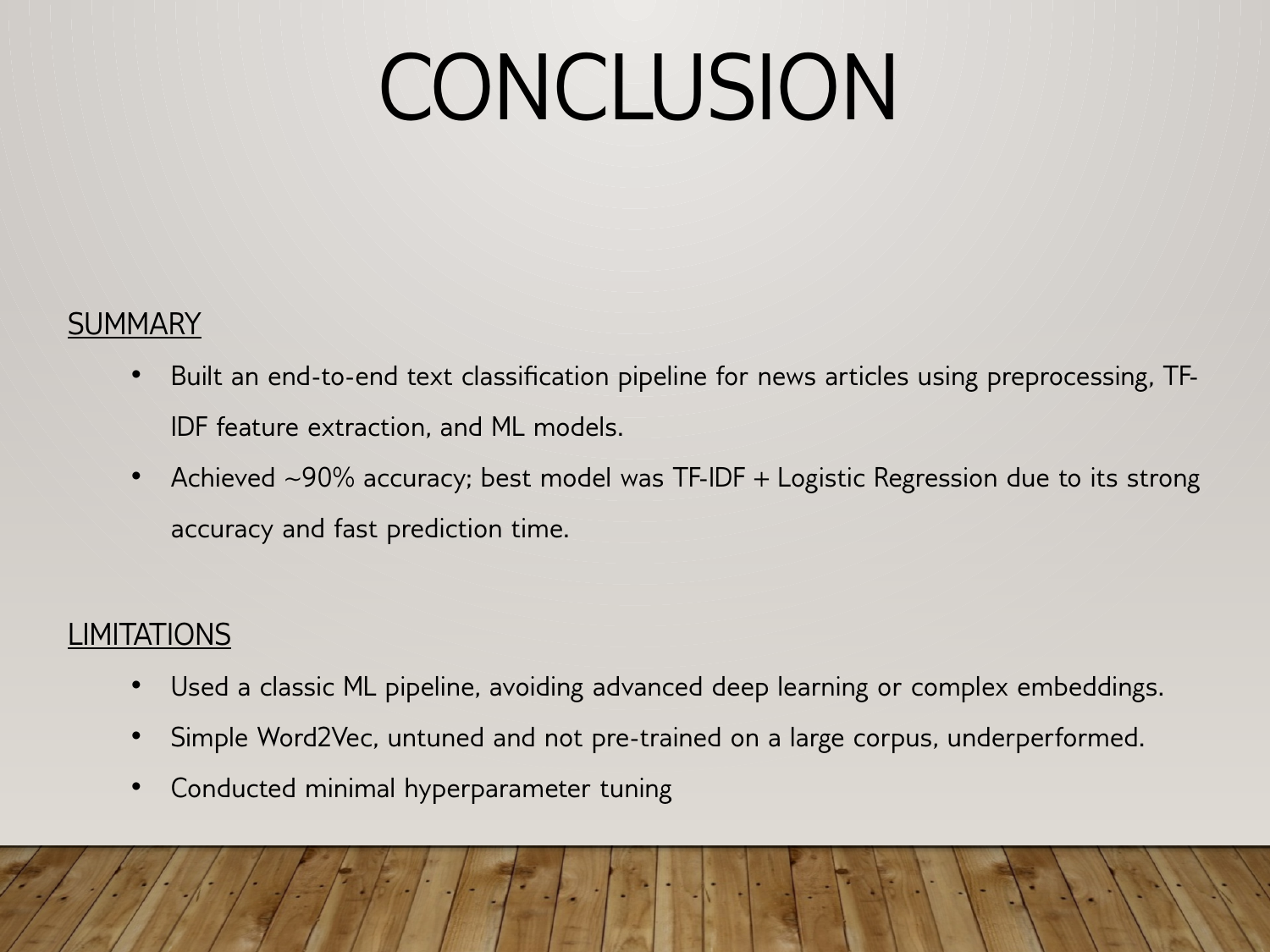

CONCLUSION
SUMMARY
Built an end-to-end text classification pipeline for news articles using preprocessing, TF-IDF feature extraction, and ML models.
Achieved ~90% accuracy; best model was TF-IDF + Logistic Regression due to its strong accuracy and fast prediction time.

LIMITATIONS
Used a classic ML pipeline, avoiding advanced deep learning or complex embeddings.
Simple Word2Vec, untuned and not pre-trained on a large corpus, underperformed.
Conducted minimal hyperparameter tuning